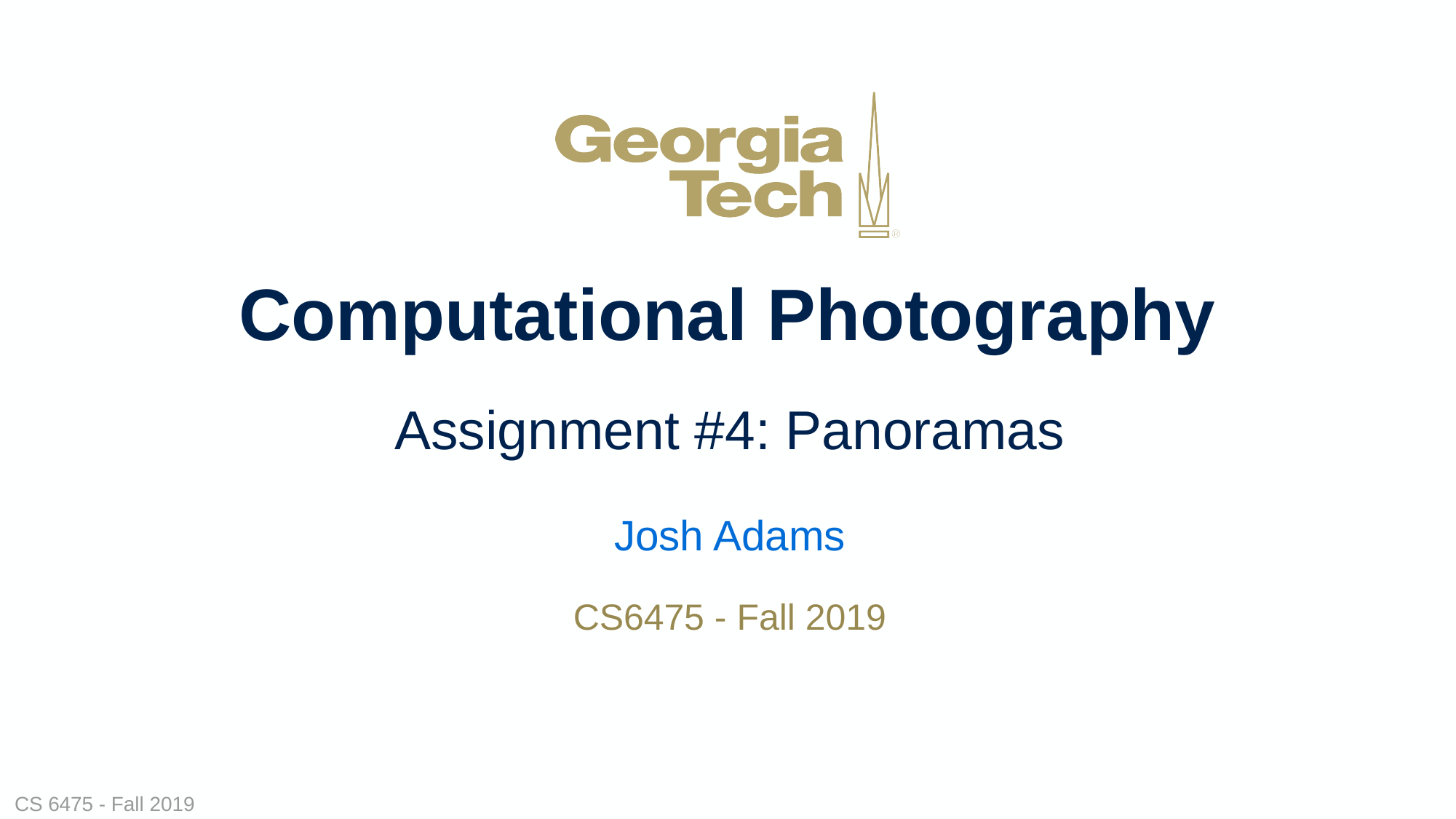

Assignment #4: Panoramas
Josh Adams
CS6475 - Fall 2019